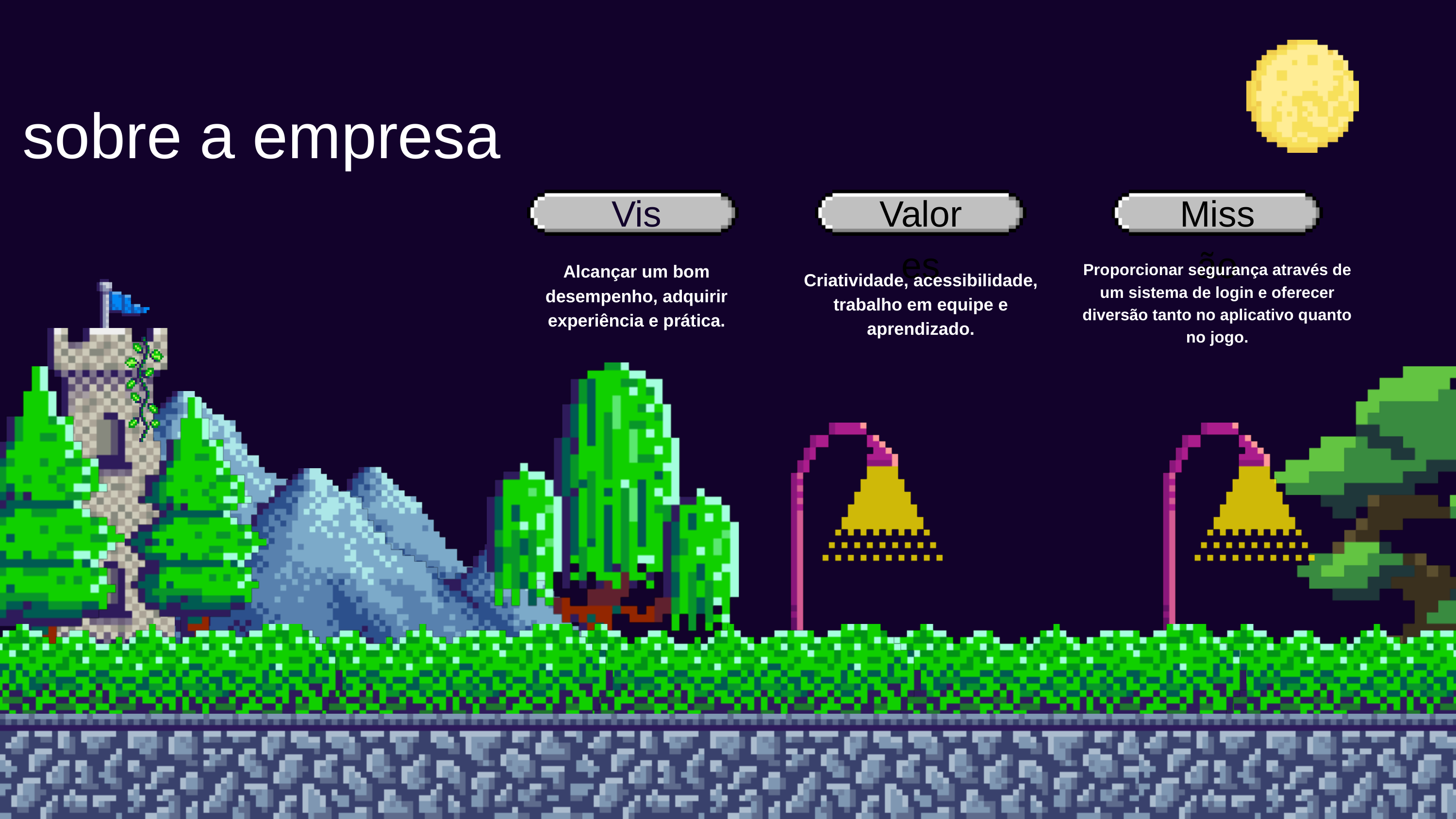

sobre a empresa
Visão
Valores
Missão

Proporcionar segurança através de um sistema de login e oferecer diversão tanto no aplicativo quanto no jogo.
Alcançar um bom desempenho, adquirir experiência e prática.
Criatividade, acessibilidade, trabalho em equipe e aprendizado.